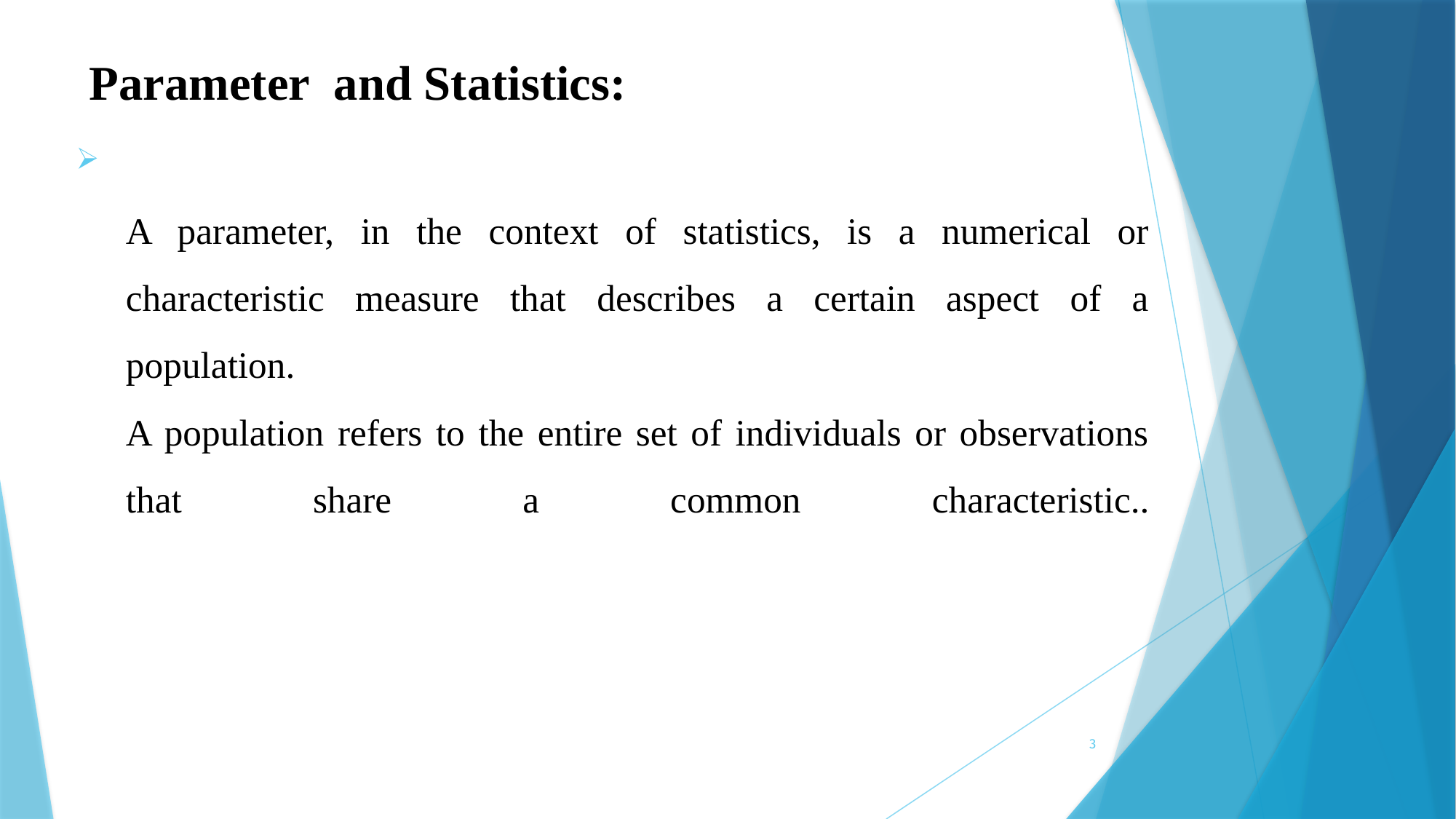

Parameter  and Statistics:
# A parameter, in the context of statistics, is a numerical or characteristic measure that describes a certain aspect of a population. A population refers to the entire set of individuals or observations that share a common characteristic..
3